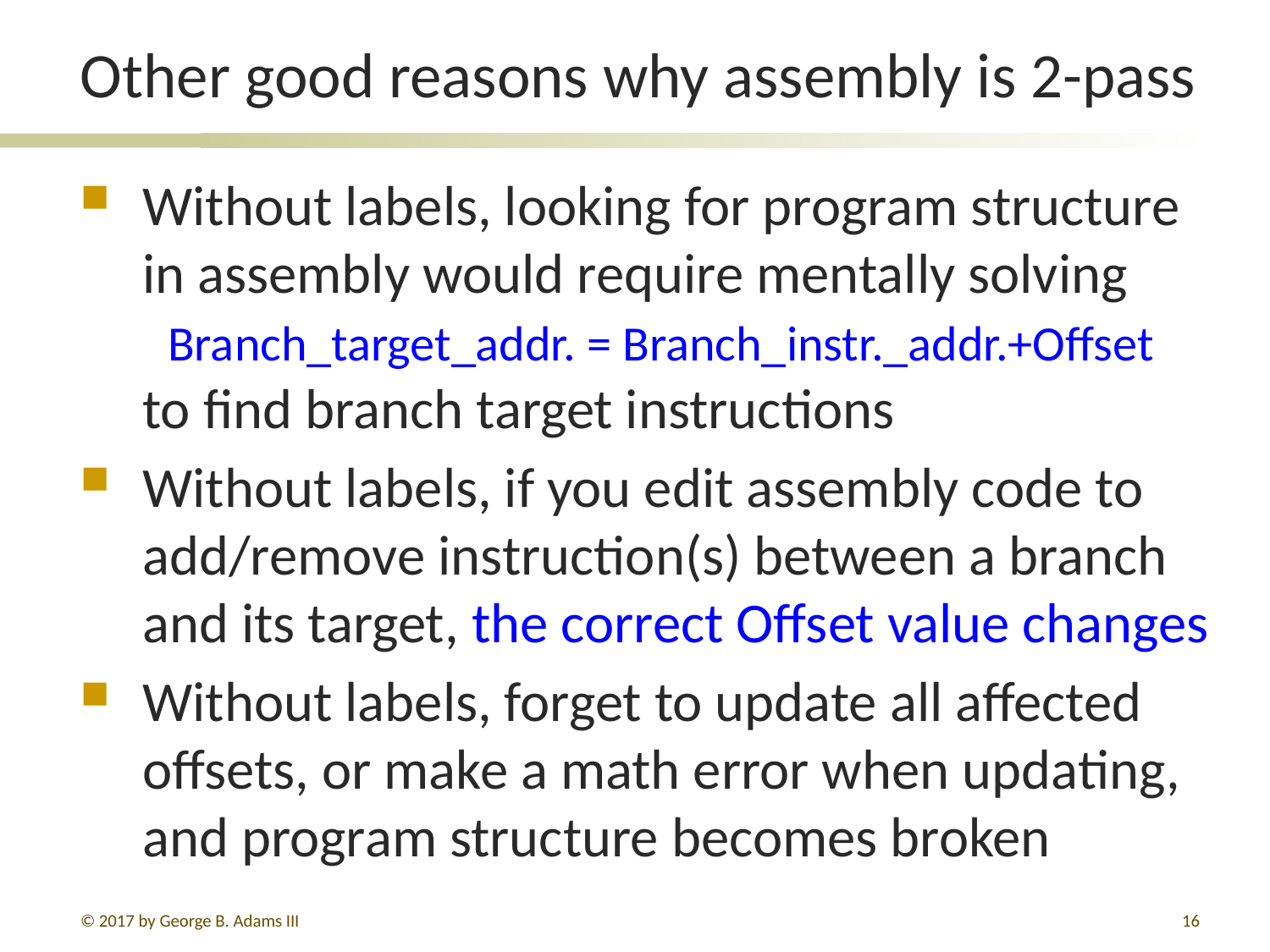

# Other good reasons why assembly is 2-pass
Without labels, looking for program structure in assembly would require mentally solving
  Branch_target_addr. = Branch_instr._addr.+Offset
to find branch target instructions
Without labels, if you edit assembly code to add/remove instruction(s) between a branch and its target, the correct Offset value changes
Without labels, forget to update all affected offsets, or make a math error when updating, and program structure becomes broken
© 2017 by George B. Adams III
16